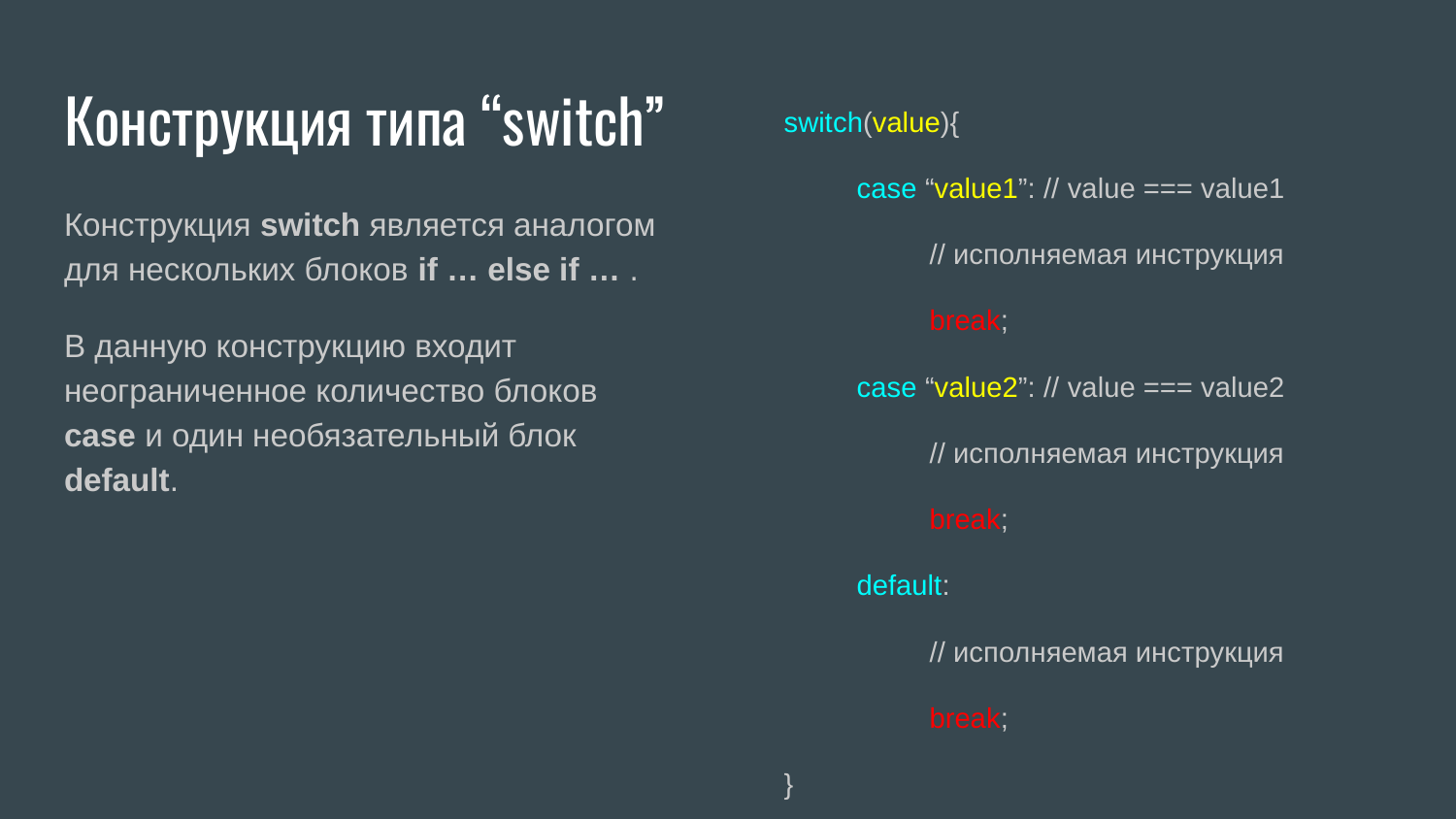

# Конструкция типа “switch”
switch(value){
case “value1”: // value === value1
// исполняемая инструкция
break;
case “value2”: // value === value2
// исполняемая инструкция
break;
default:
// исполняемая инструкция
break;
}
Конструкция switch является аналогом для нескольких блоков if … else if … .
В данную конструкцию входит неограниченное количество блоков case и один необязательный блок default.